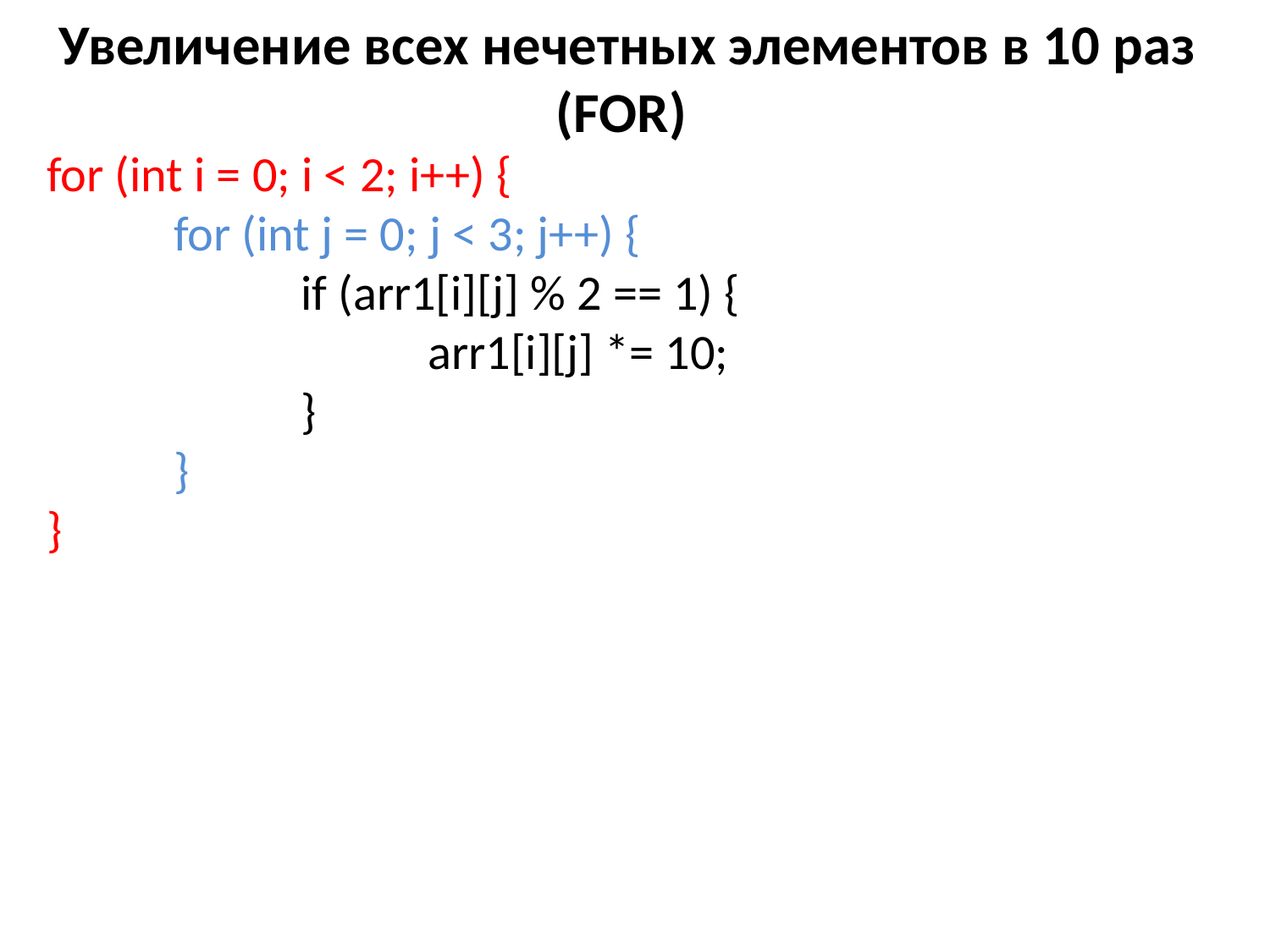

# Увеличение всех нечетных элементов в 10 раз (FOR)
for (int i = 0; i < 2; i++) {
	for (int j = 0; j < 3; j++) {
		if (arr1[i][j] % 2 == 1) {
			arr1[i][j] *= 10;
		}
	}
}